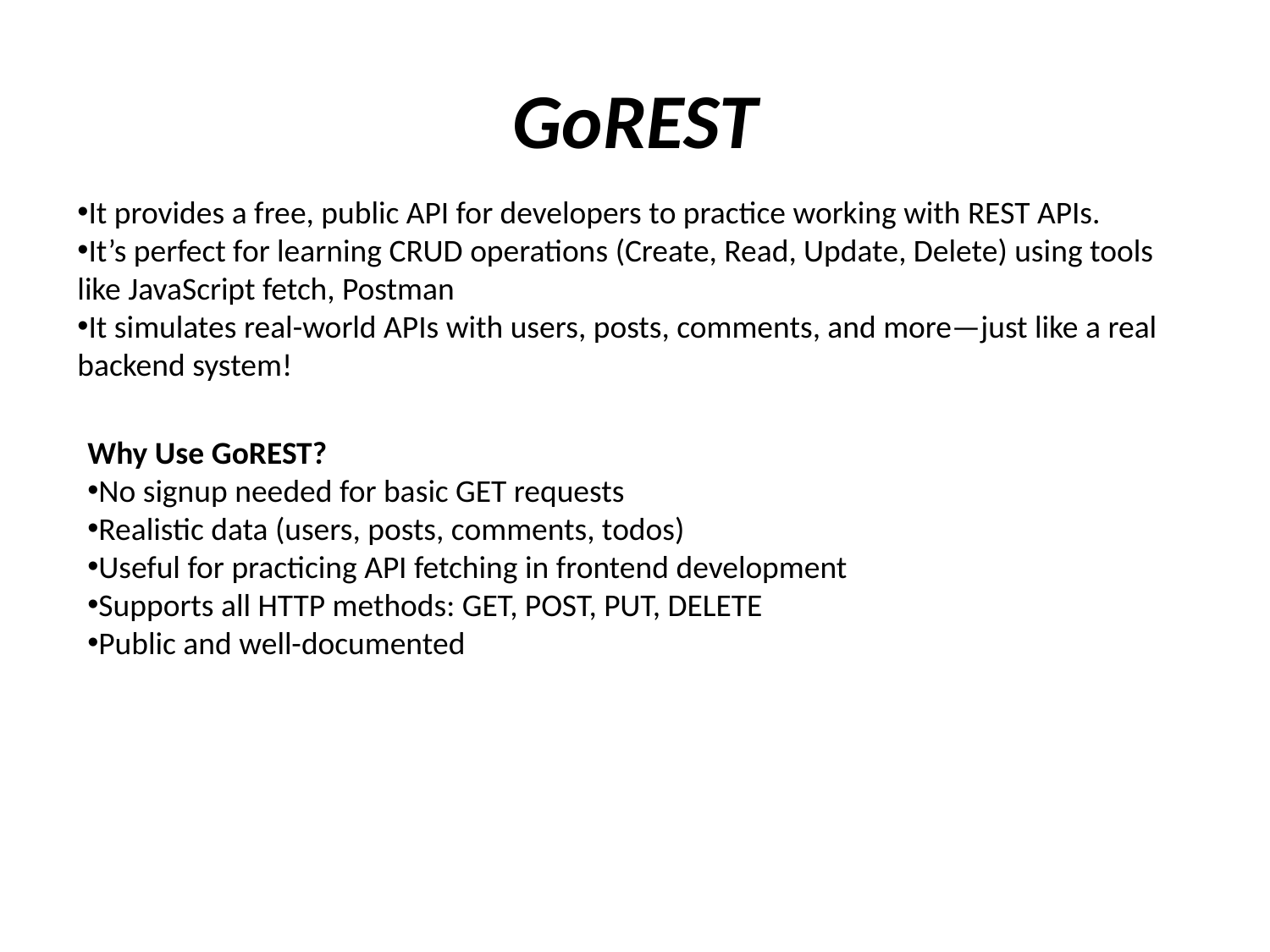

# GoREST
It provides a free, public API for developers to practice working with REST APIs.
It’s perfect for learning CRUD operations (Create, Read, Update, Delete) using tools like JavaScript fetch, Postman
It simulates real-world APIs with users, posts, comments, and more—just like a real backend system!

Why Use GoREST?
No signup needed for basic GET requests
Realistic data (users, posts, comments, todos)
Useful for practicing API fetching in frontend development
Supports all HTTP methods: GET, POST, PUT, DELETE
Public and well-documented